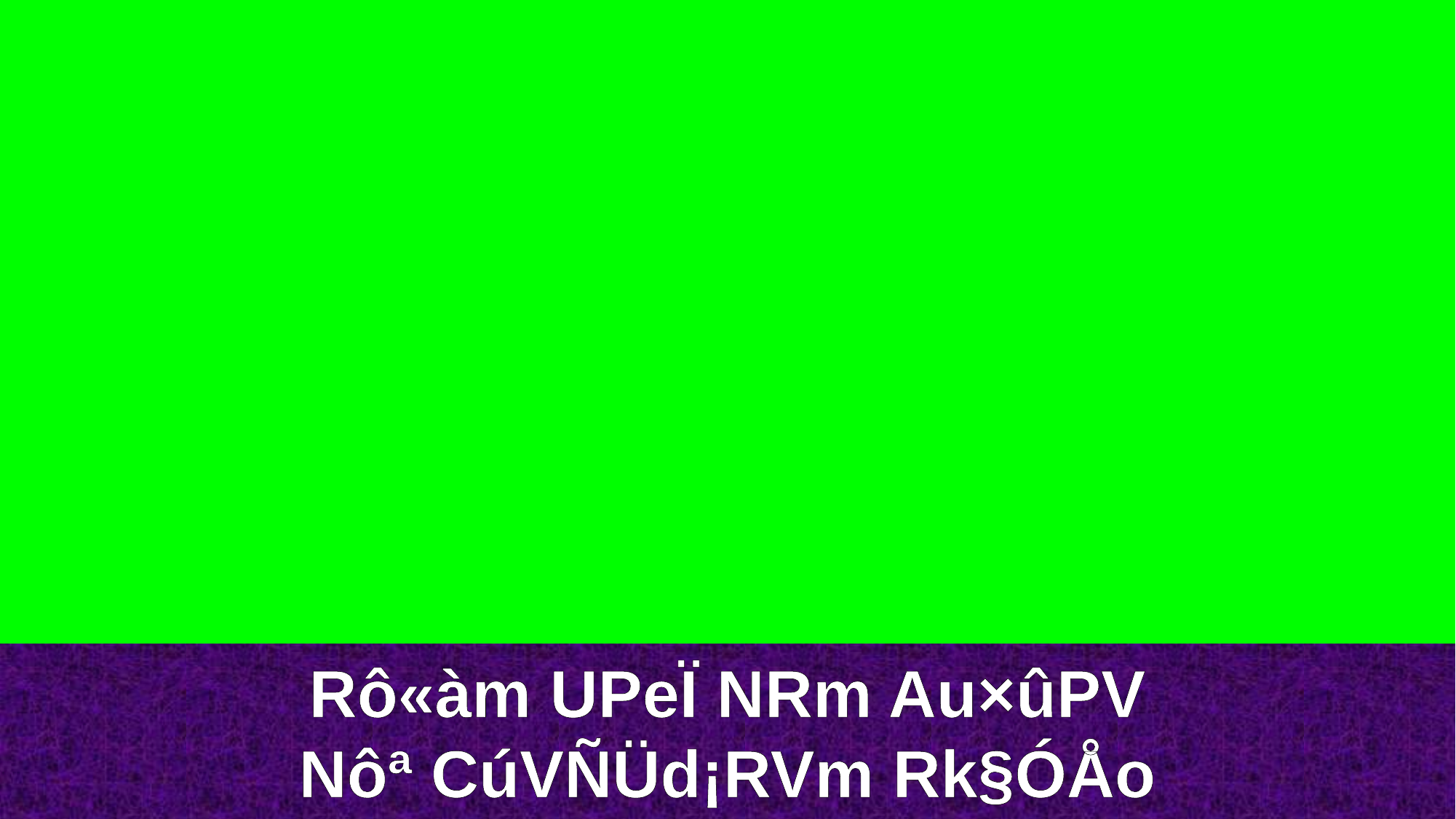

Rô«àm UPeÏ NRm Au×ûPV
Nôª CúVÑÜd¡RVm Rk§ÓÅo